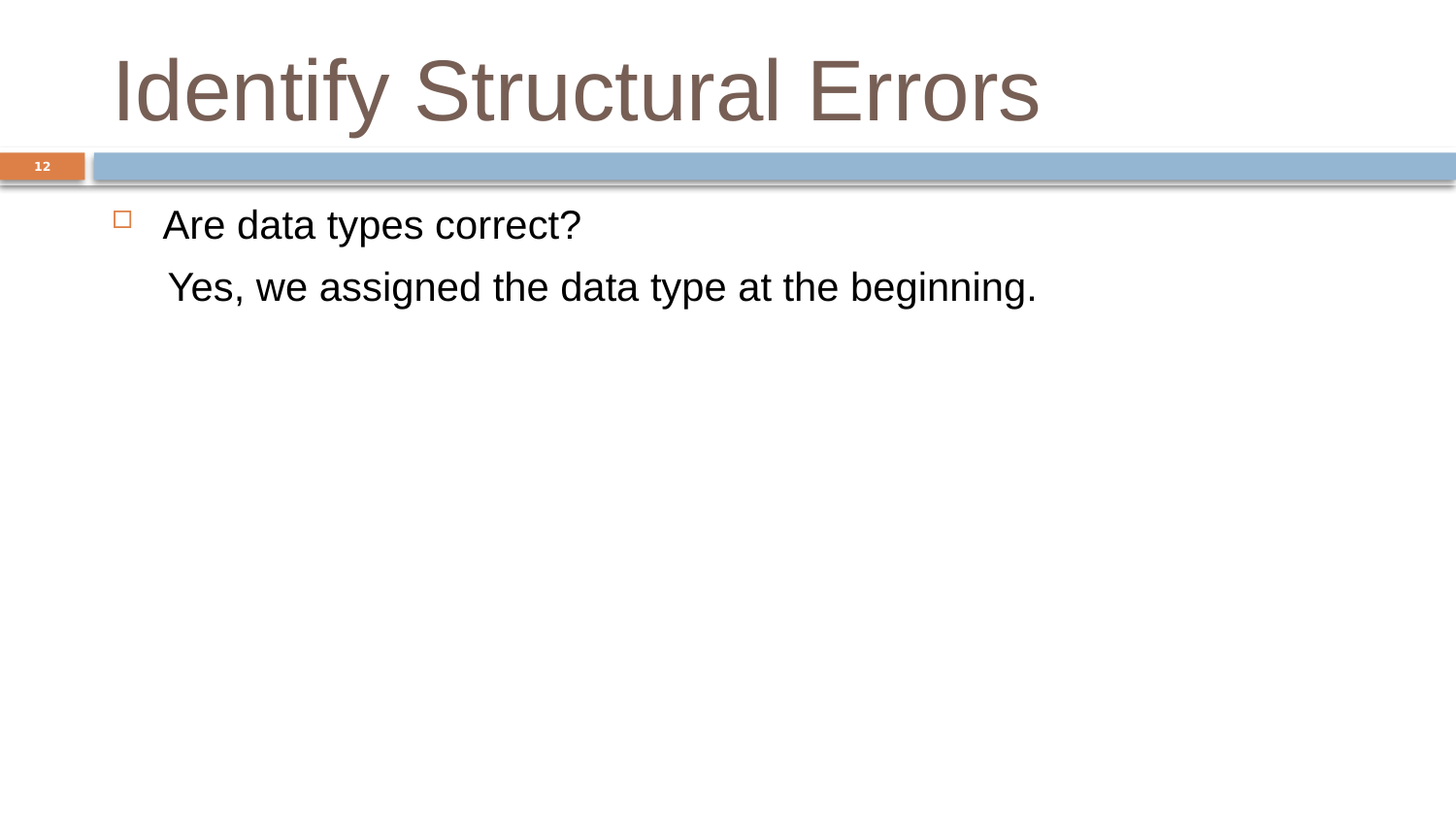

# Identify Structural Errors
12
Are data types correct?
     Yes, we assigned the data type at the beginning.